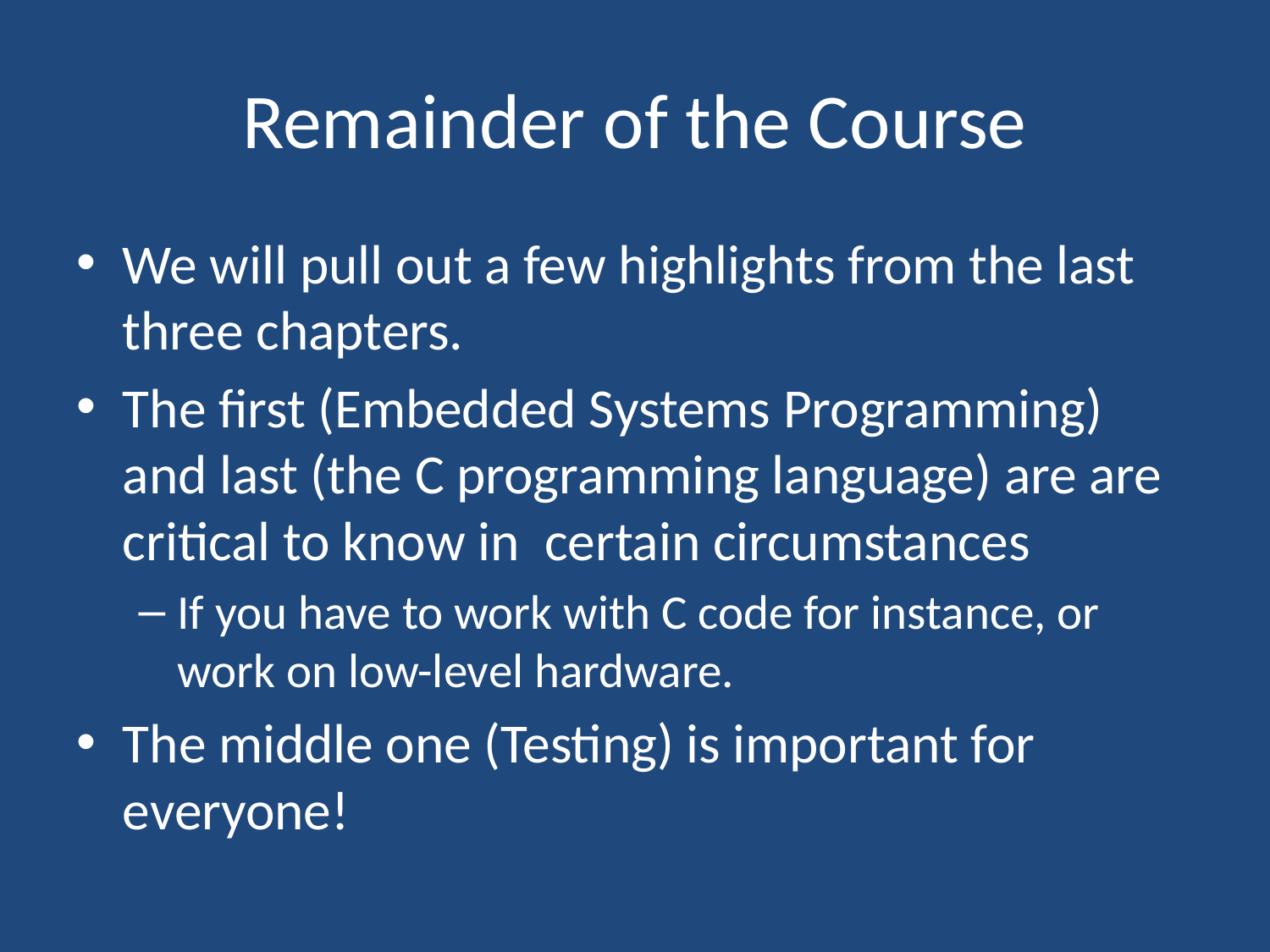

# Remainder of the Course
We will pull out a few highlights from the last three chapters.
The first (Embedded Systems Programming) and last (the C programming language) are are critical to know in  certain circumstances
If you have to work with C code for instance, or work on low-level hardware.
The middle one (Testing) is important for everyone!